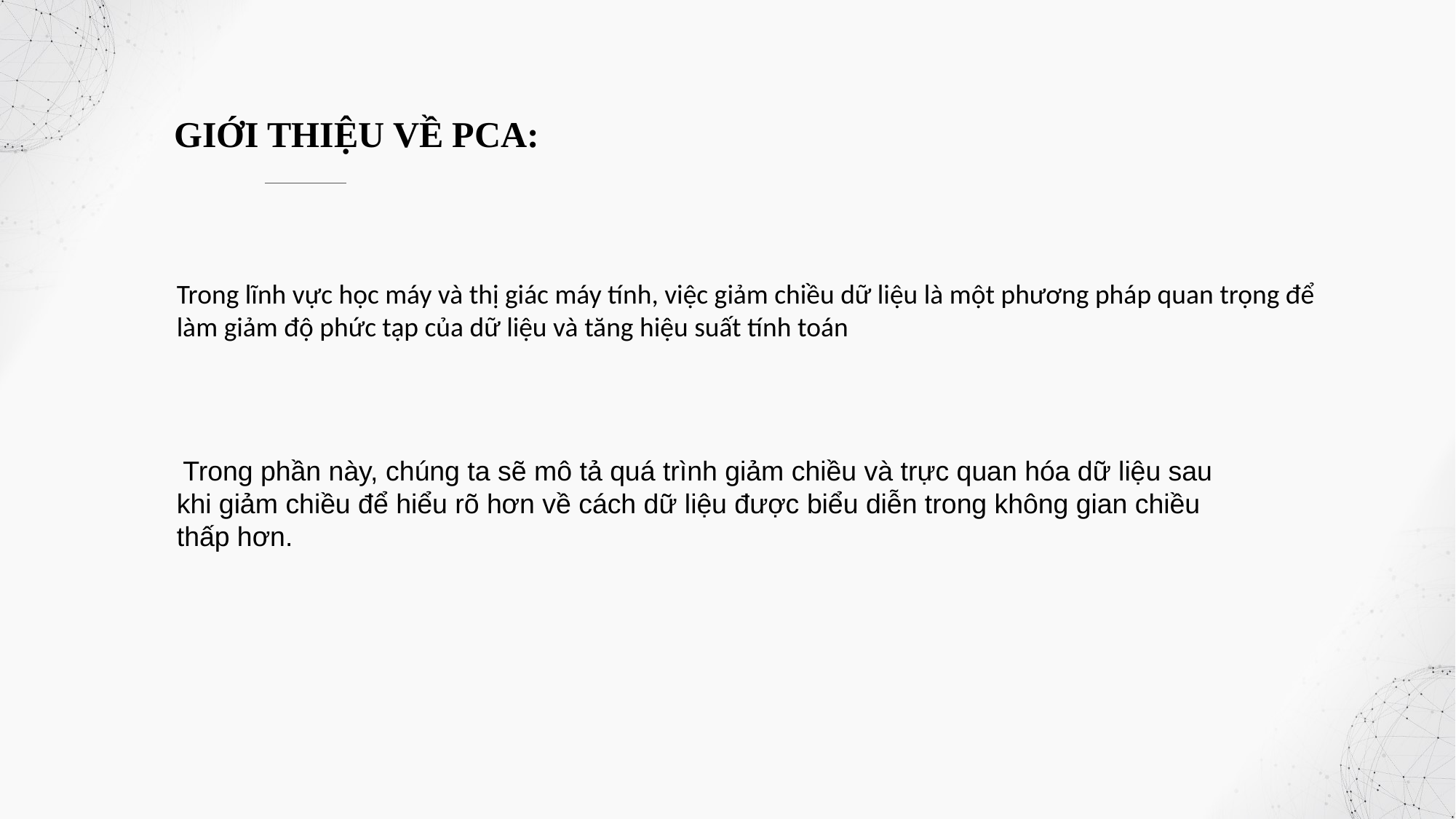

GIỚI THIỆU VỀ PCA:
Trong lĩnh vực học máy và thị giác máy tính, việc giảm chiều dữ liệu là một phương pháp quan trọng để làm giảm độ phức tạp của dữ liệu và tăng hiệu suất tính toán
 Trong phần này, chúng ta sẽ mô tả quá trình giảm chiều và trực quan hóa dữ liệu sau khi giảm chiều để hiểu rõ hơn về cách dữ liệu được biểu diễn trong không gian chiều thấp hơn.